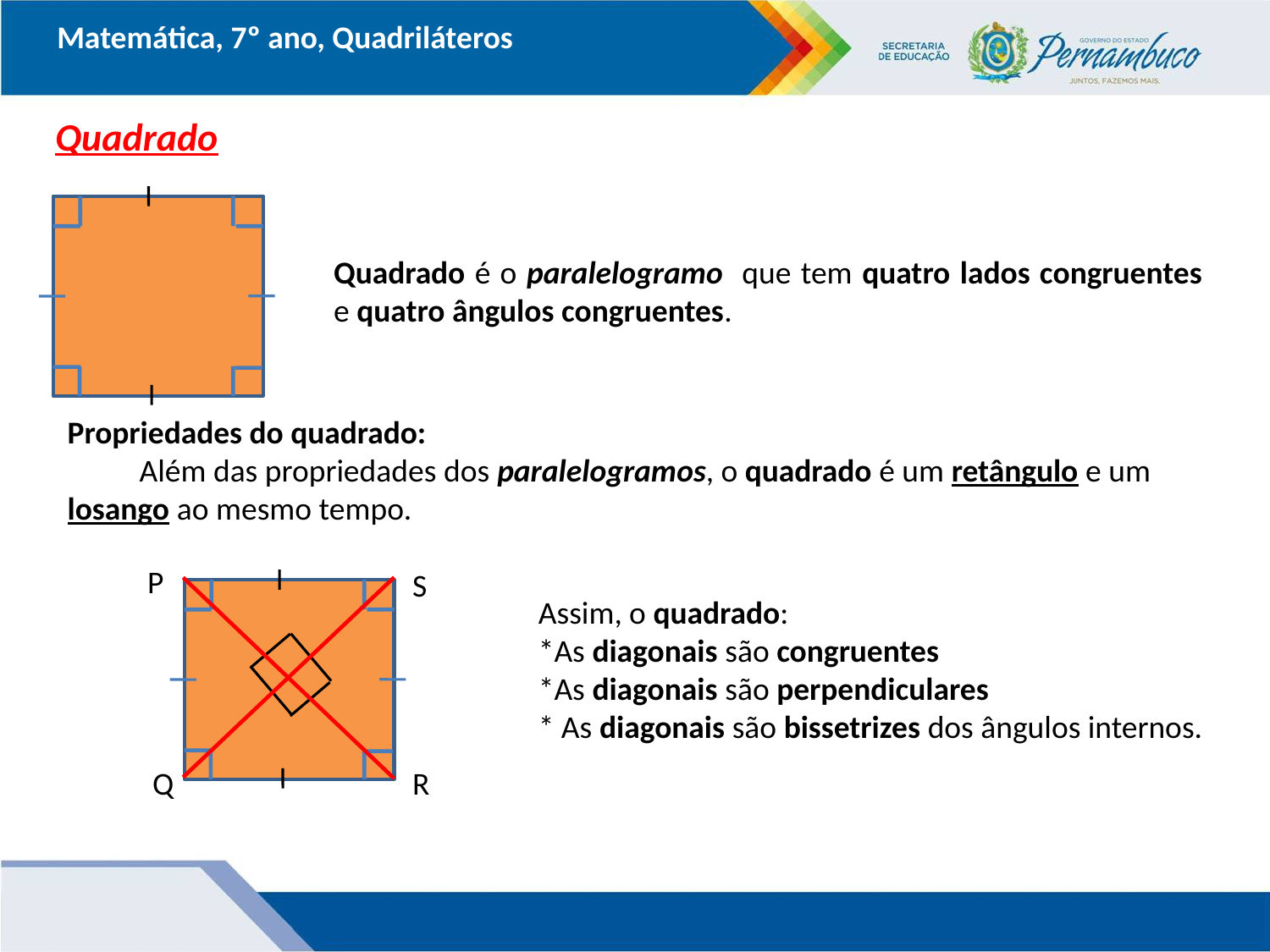

Matemática, 7º ano, Quadriláteros

Quadrado

Quadrado é o paralelogramo  que tem quatro lados congruentes e quatro ângulos congruentes.

Propriedades do quadrado:
          Além das propriedades dos paralelogramos, o quadrado é um retângulo e um losango ao mesmo tempo.
P
S

Assim, o quadrado:
*As diagonais são congruentes
*As diagonais são perpendiculares
* As diagonais são bissetrizes dos ângulos internos.

Q
R